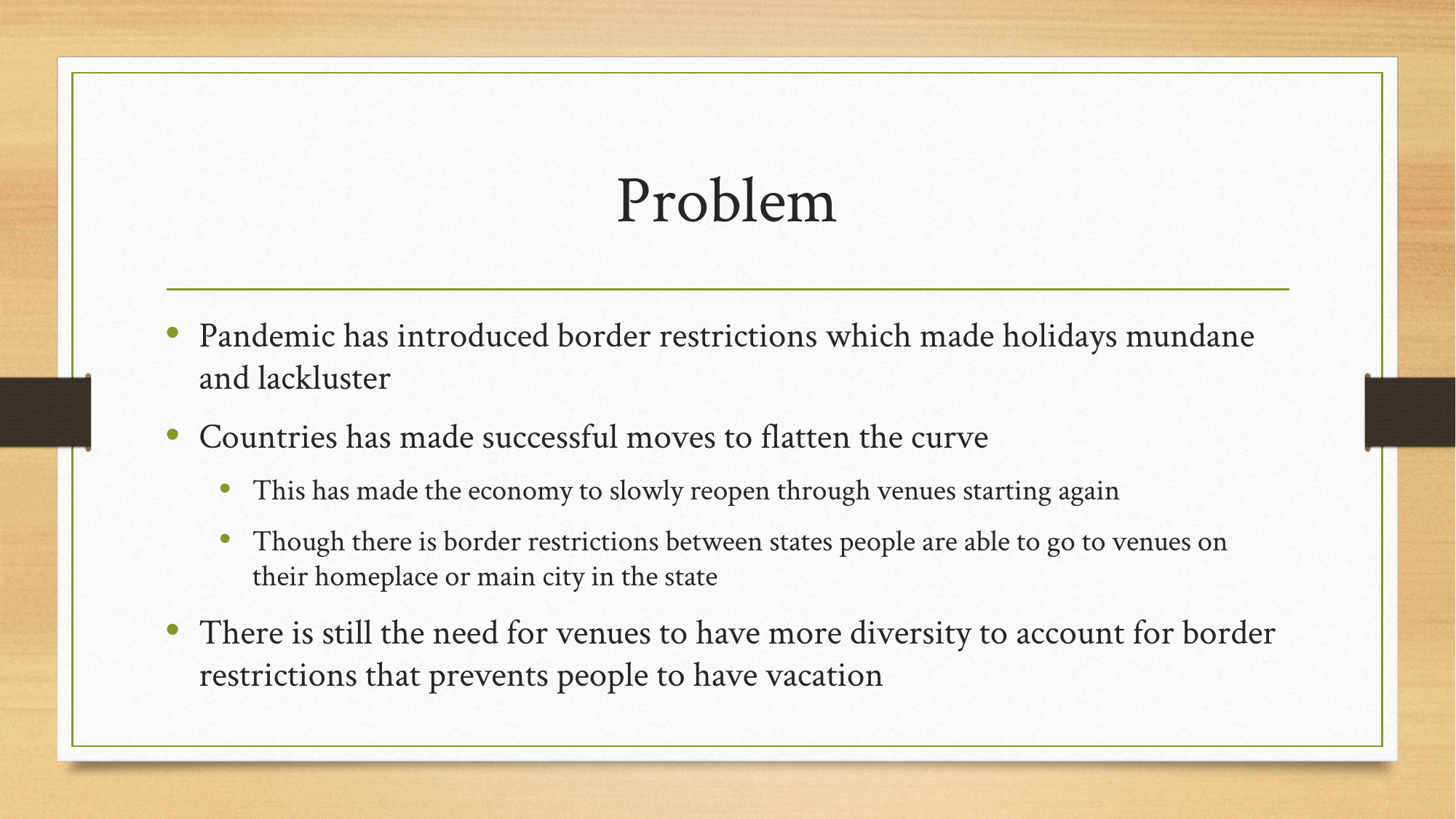

# Problem
Pandemic has introduced border restrictions which made holidays mundane and lackluster
Countries has made successful moves to flatten the curve
This has made the economy to slowly reopen through venues starting again
Though there is border restrictions between states people are able to go to venues on their homeplace or main city in the state
There is still the need for venues to have more diversity to account for border restrictions that prevents people to have vacation